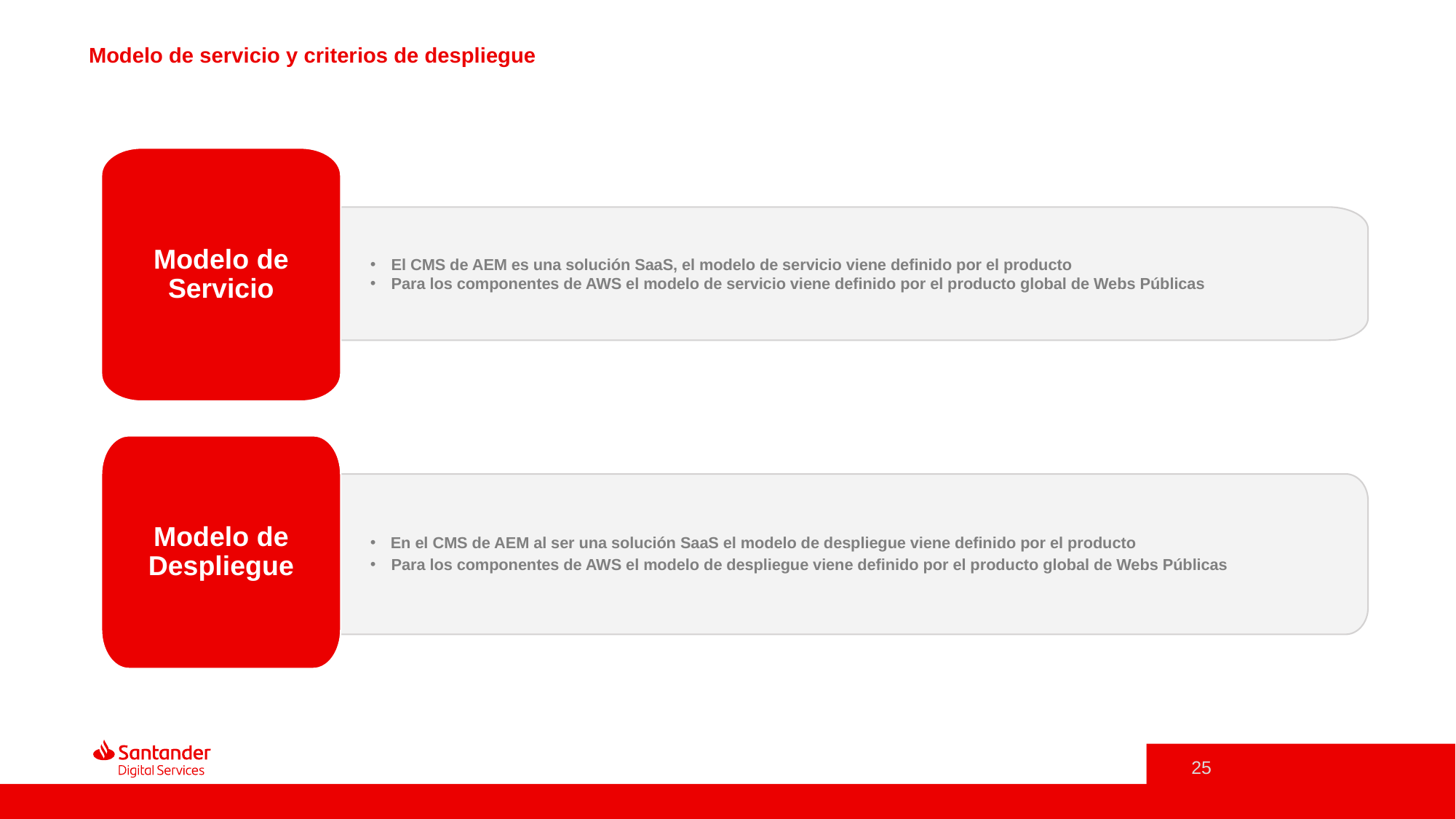

Modelo de servicio y criterios de despliegue
Modelo de Servicio
El CMS de AEM es una solución SaaS, el modelo de servicio viene definido por el producto
Para los componentes de AWS el modelo de servicio viene definido por el producto global de Webs Públicas
Modelo de Despliegue
En el CMS de AEM al ser una solución SaaS el modelo de despliegue viene definido por el producto
Para los componentes de AWS el modelo de despliegue viene definido por el producto global de Webs Públicas